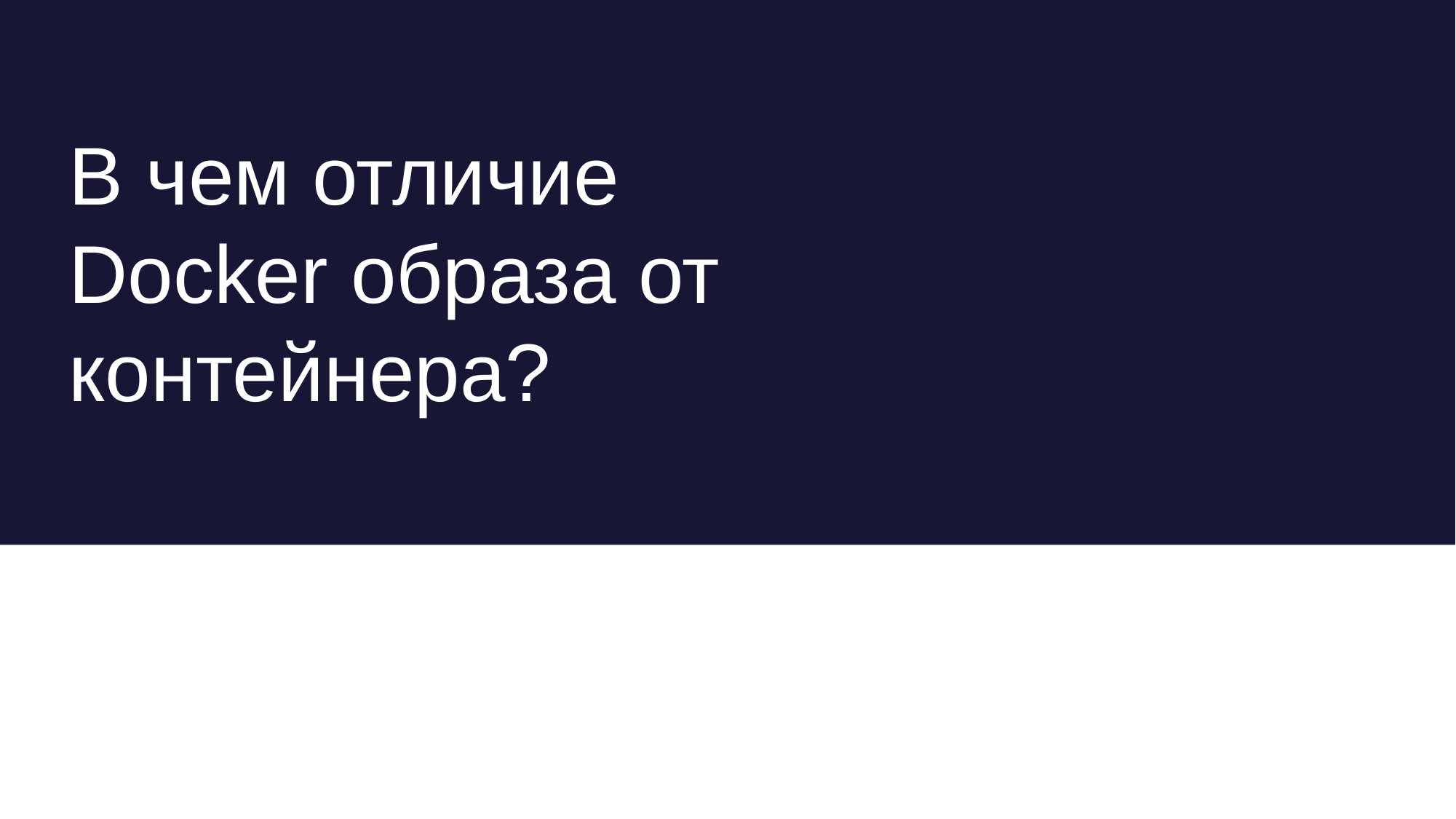

# В чем отличие Docker образа от контейнера?